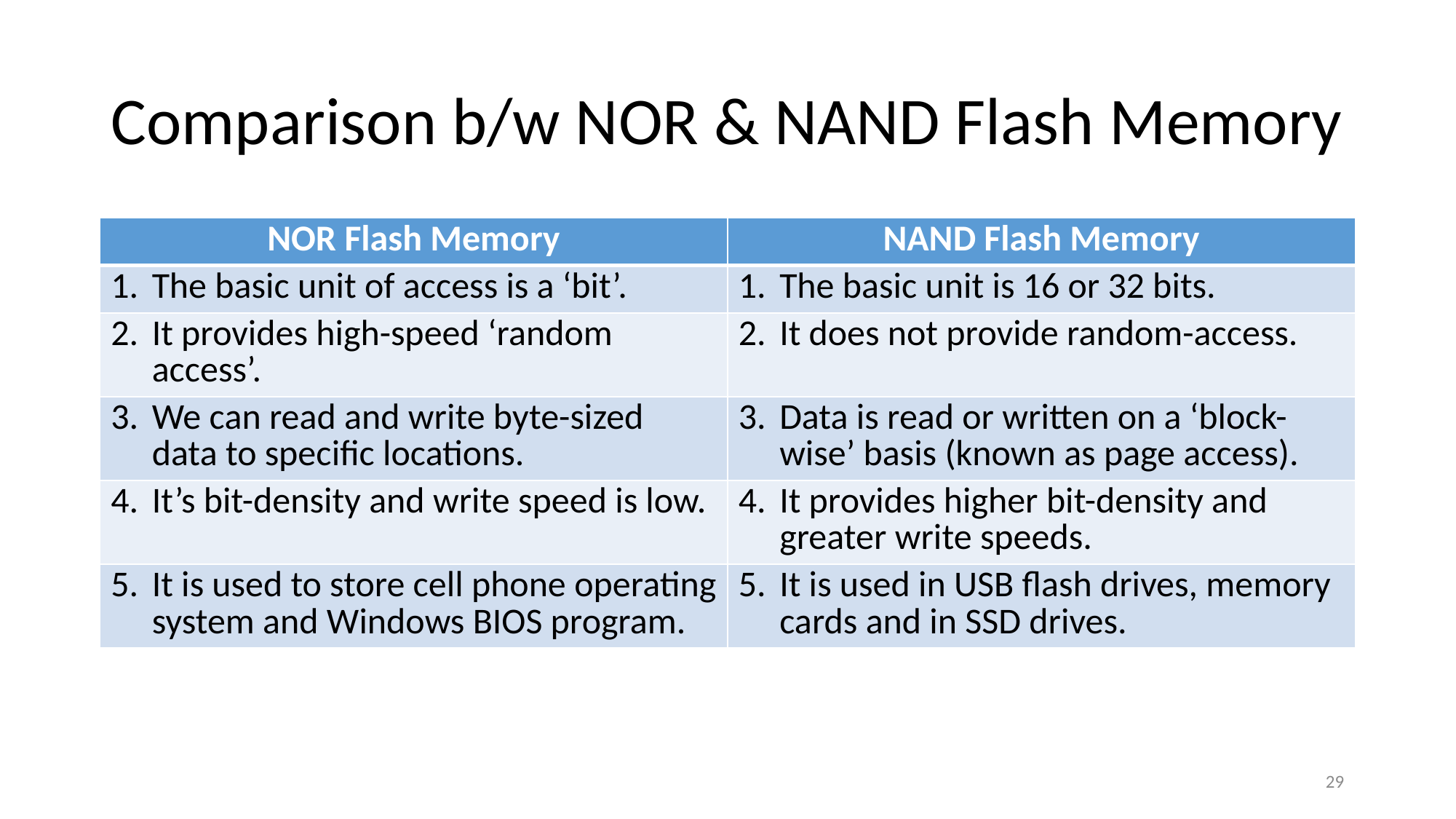

# Comparison b/w NOR & NAND Flash Memory
| NOR Flash Memory | NAND Flash Memory |
| --- | --- |
| The basic unit of access is a ‘bit’. | The basic unit is 16 or 32 bits. |
| It provides high-speed ‘random access’. | It does not provide random-access. |
| We can read and write byte-sized data to specific locations. | Data is read or written on a ‘block-wise’ basis (known as page access). |
| It’s bit-density and write speed is low. | It provides higher bit-density and greater write speeds. |
| It is used to store cell phone operating system and Windows BIOS program. | It is used in USB flash drives, memory cards and in SSD drives. |
29